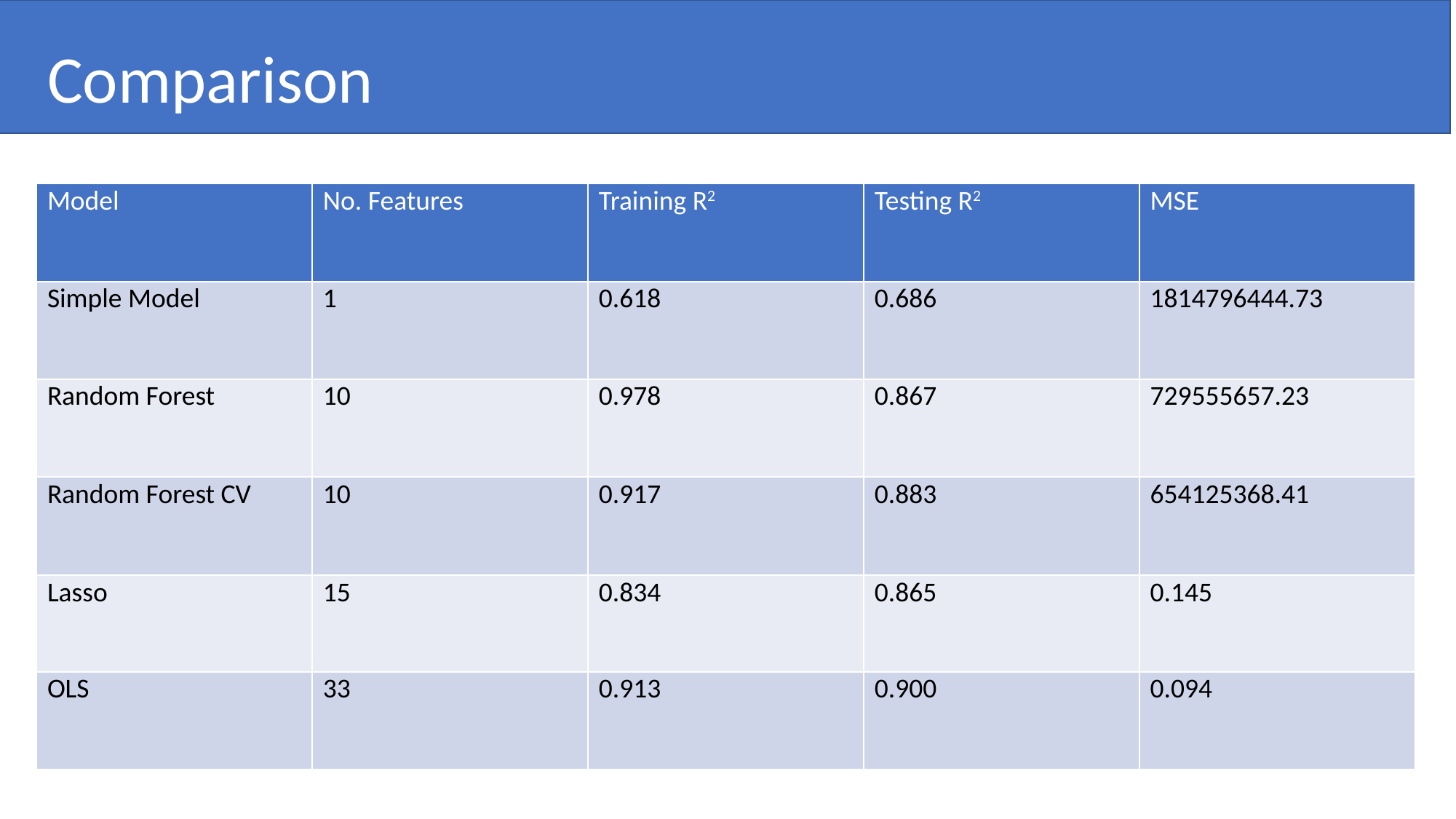

# Comparison
| Model | No. Features | Training R2 | Testing R2 | MSE |
| --- | --- | --- | --- | --- |
| Simple Model | 1 | 0.618 | 0.686 | 1814796444.73 |
| Random Forest | 10 | 0.978 | 0.867 | 729555657.23 |
| Random Forest CV | 10 | 0.917 | 0.883 | 654125368.41 |
| Lasso | 15 | 0.834 | 0.865 | 0.145 |
| OLS | 33 | 0.913 | 0.900 | 0.094 |